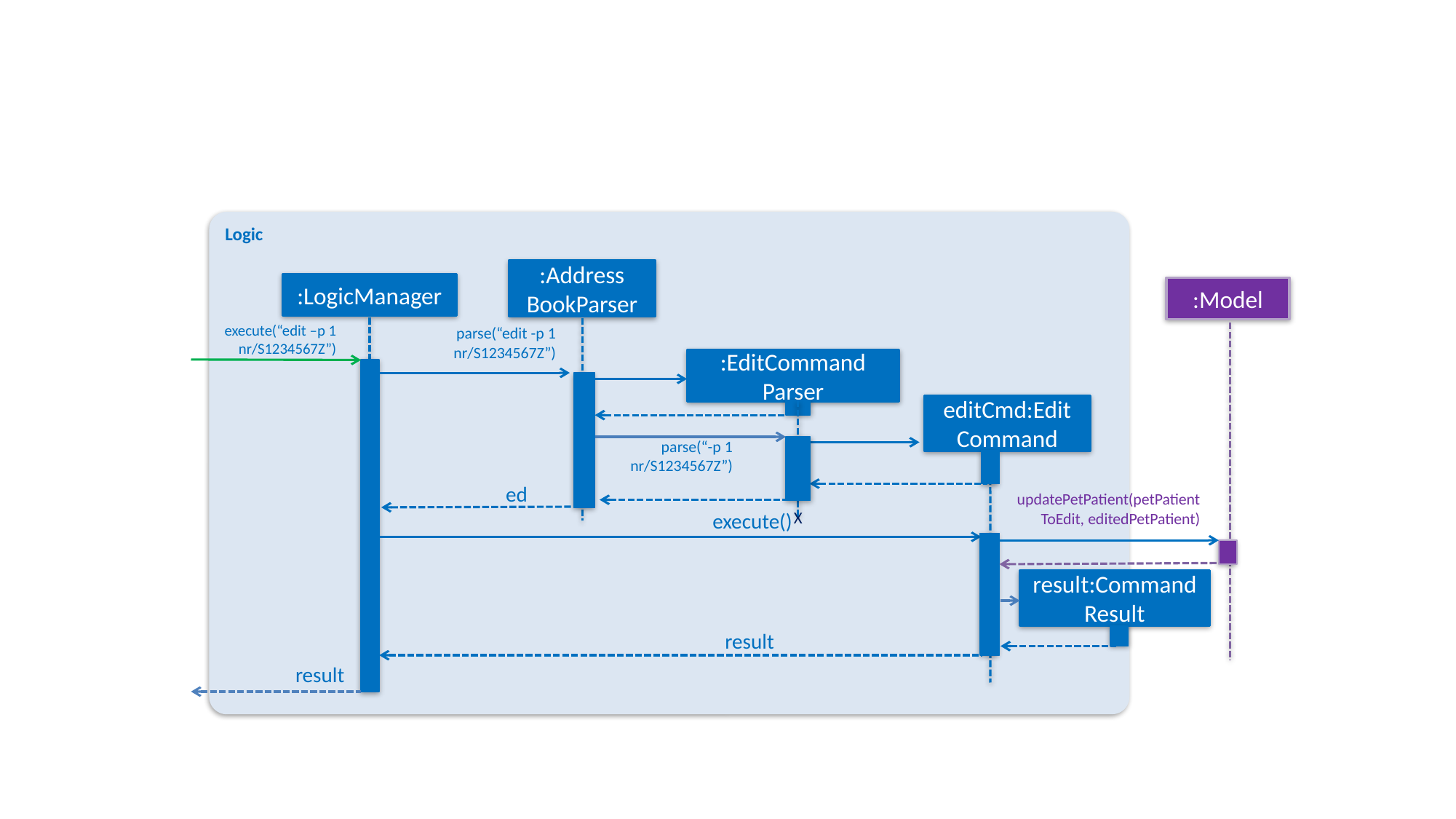

Logic
:Address
BookParser
:LogicManager
:Model
execute(“edit –p 1 nr/S1234567Z”)
parse(“edit -p 1 nr/S1234567Z”)
:EditCommand
Parser

editCmd:Edit
Command

parse(“-p 1 nr/S1234567Z”)

ed
updatePetPatient(petPatientToEdit, editedPetPatient)
X
execute()

result:Command Result

result
result